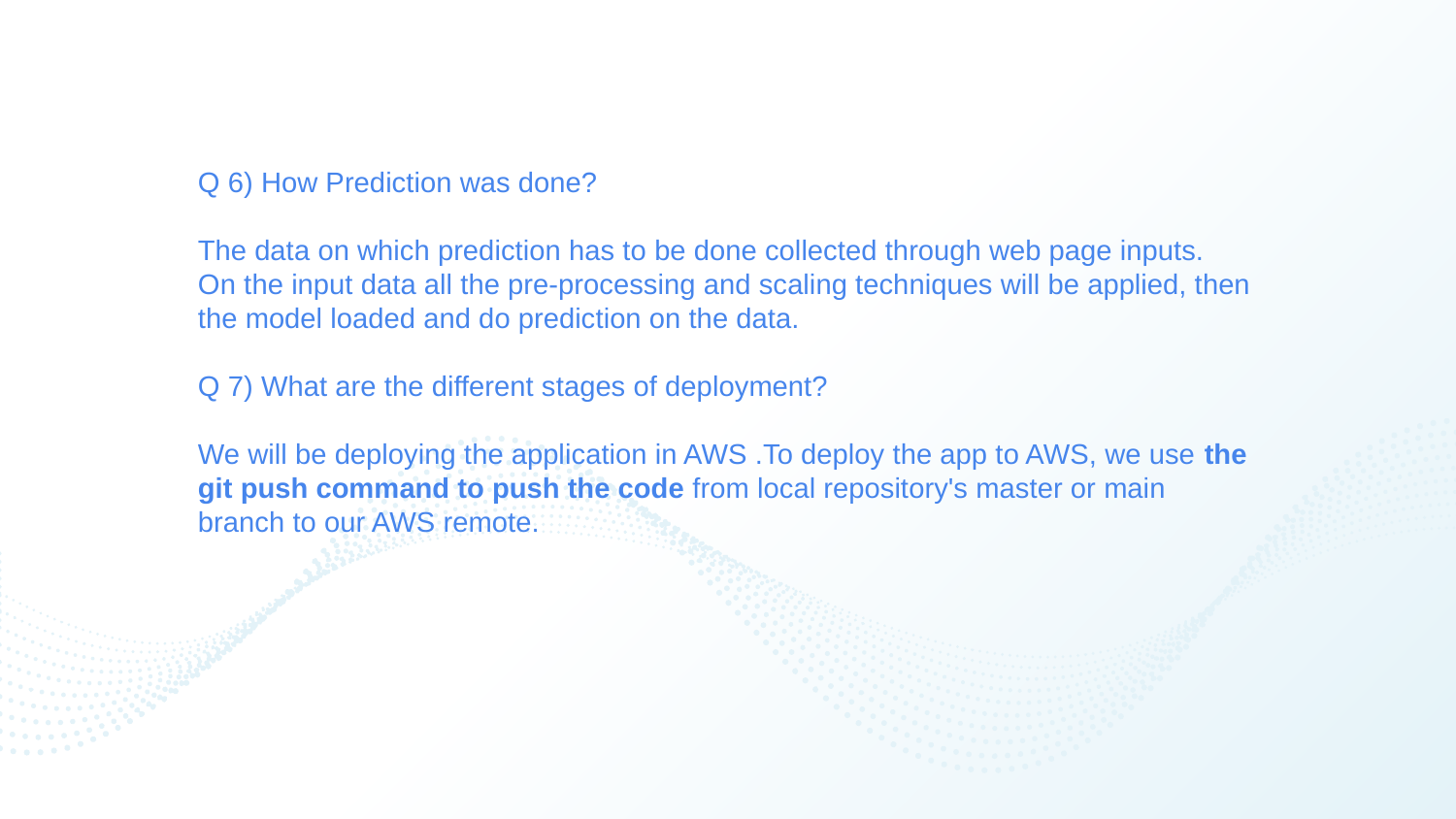

Q 6) How Prediction was done?

The data on which prediction has to be done collected through web page inputs.
On the input data all the pre-processing and scaling techniques will be applied, then the model loaded and do prediction on the data.

Q 7) What are the different stages of deployment?

We will be deploying the application in AWS .To deploy the app to AWS, we use the git push command to push the code from local repository's master or main branch to our AWS remote.